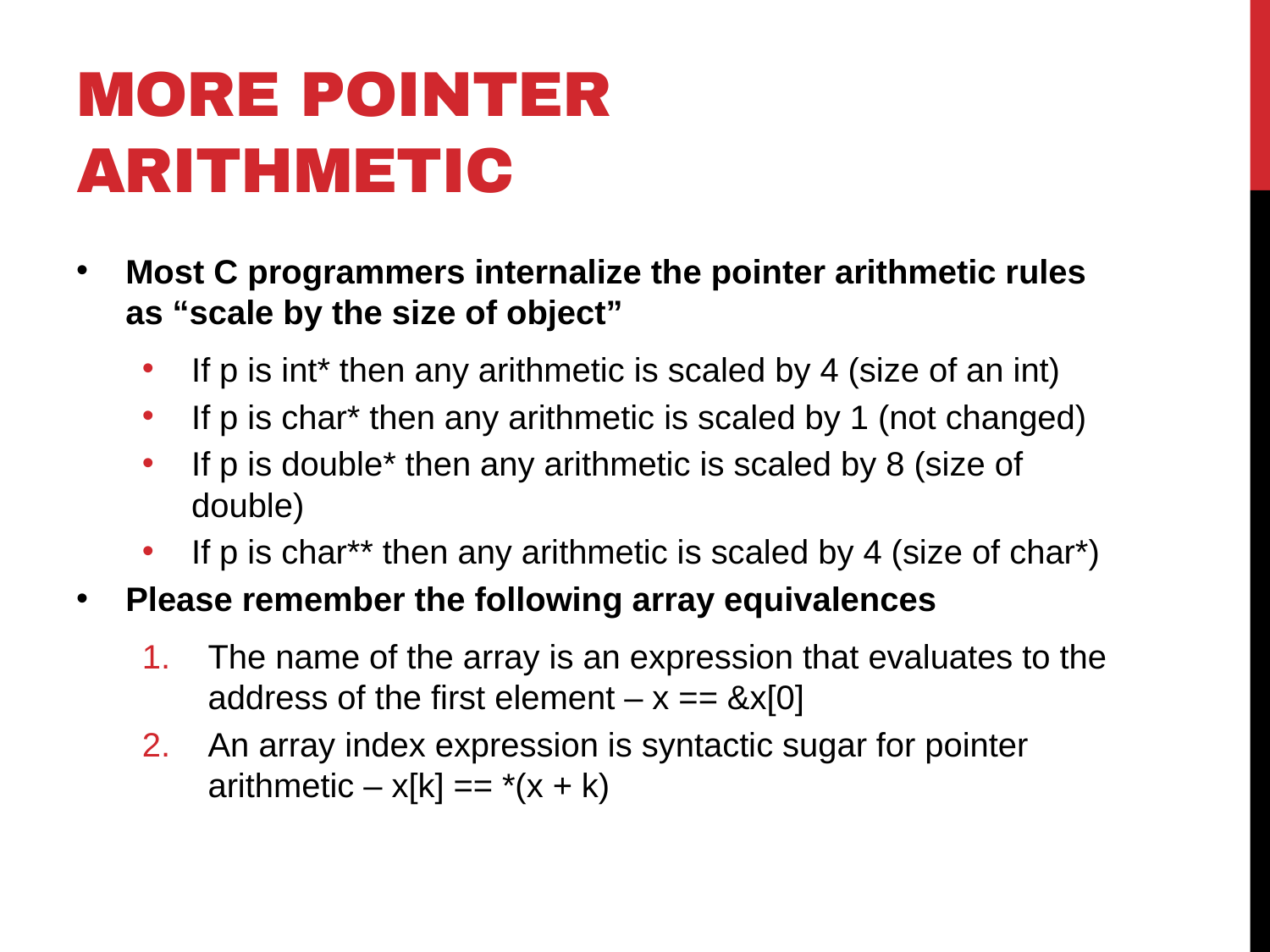

# More Pointer Arithmetic
Most C programmers internalize the pointer arithmetic rules as “scale by the size of object”
If p is int* then any arithmetic is scaled by 4 (size of an int)
If p is char* then any arithmetic is scaled by 1 (not changed)
If p is double* then any arithmetic is scaled by 8 (size of double)
If p is char** then any arithmetic is scaled by 4 (size of char*)
Please remember the following array equivalences
The name of the array is an expression that evaluates to the address of the first element – x == &x[0]
An array index expression is syntactic sugar for pointer arithmetic – x[k] == *(x + k)